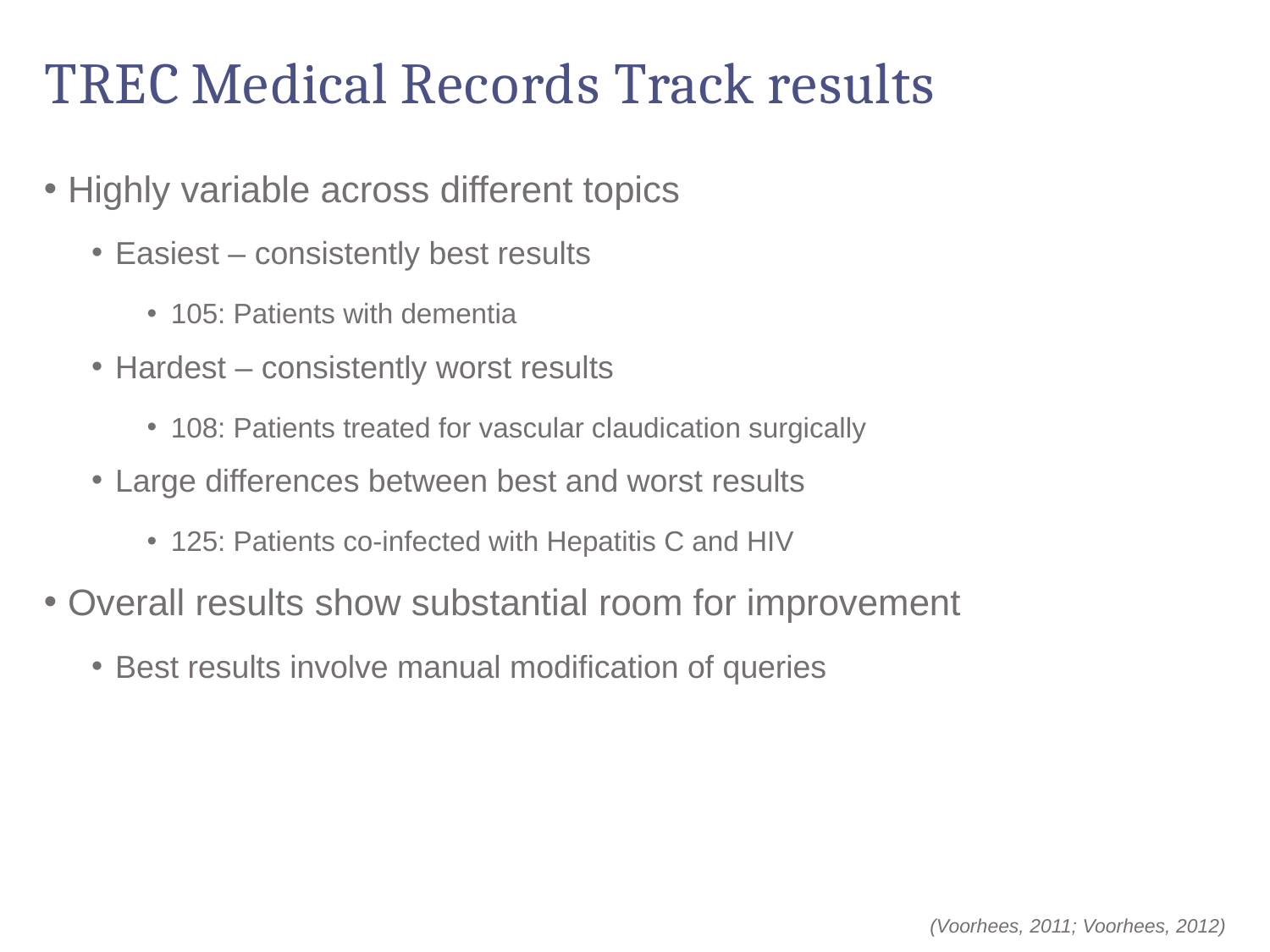

# TREC Medical Records Track results
Highly variable across different topics
Easiest – consistently best results
105: Patients with dementia
Hardest – consistently worst results
108: Patients treated for vascular claudication surgically
Large differences between best and worst results
125: Patients co-infected with Hepatitis C and HIV
Overall results show substantial room for improvement
Best results involve manual modification of queries
(Voorhees, 2011; Voorhees, 2012)